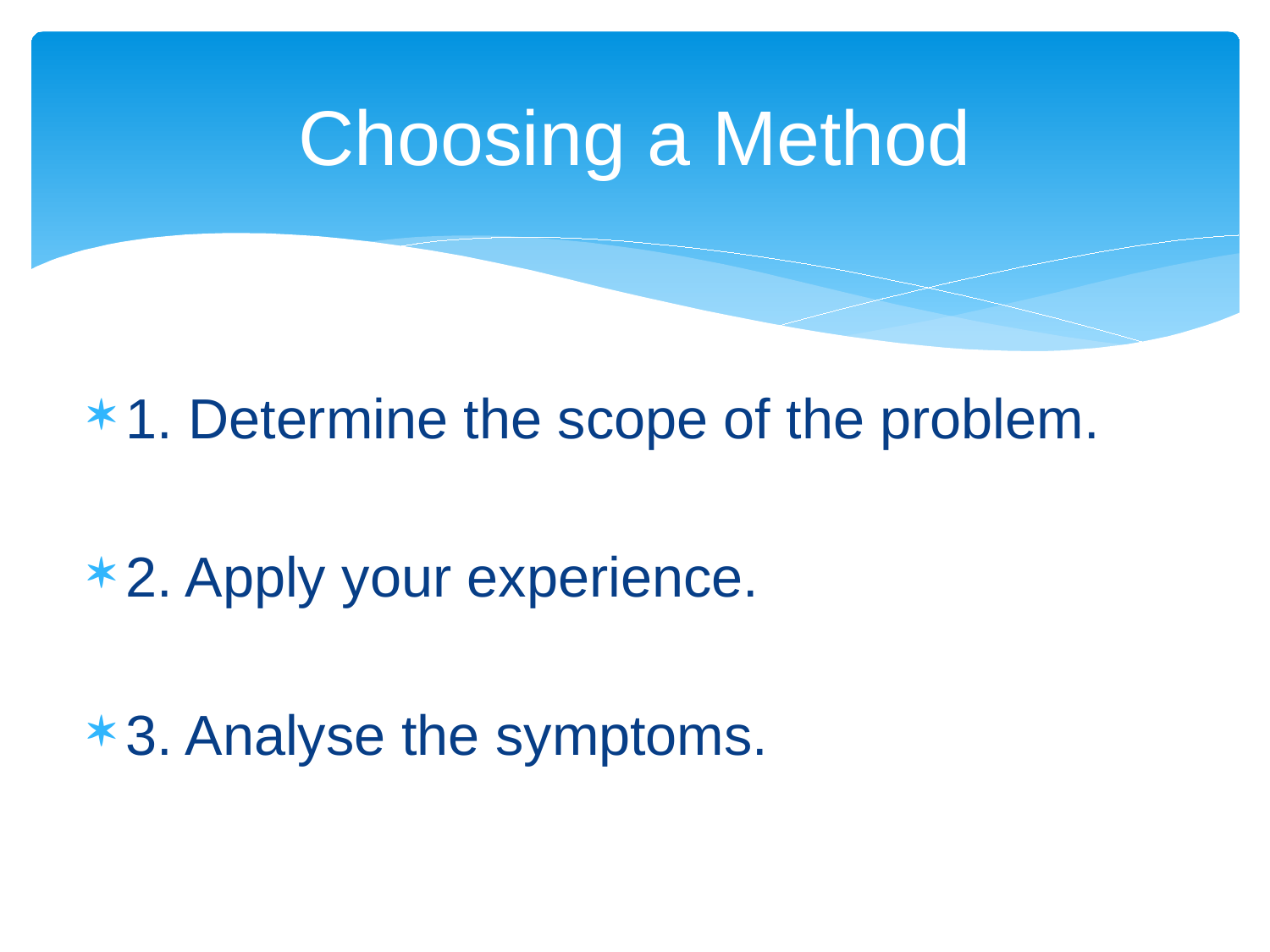

# Choosing a Method
1. Determine the scope of the problem.

2. Apply your experience.

3. Analyse the symptoms.